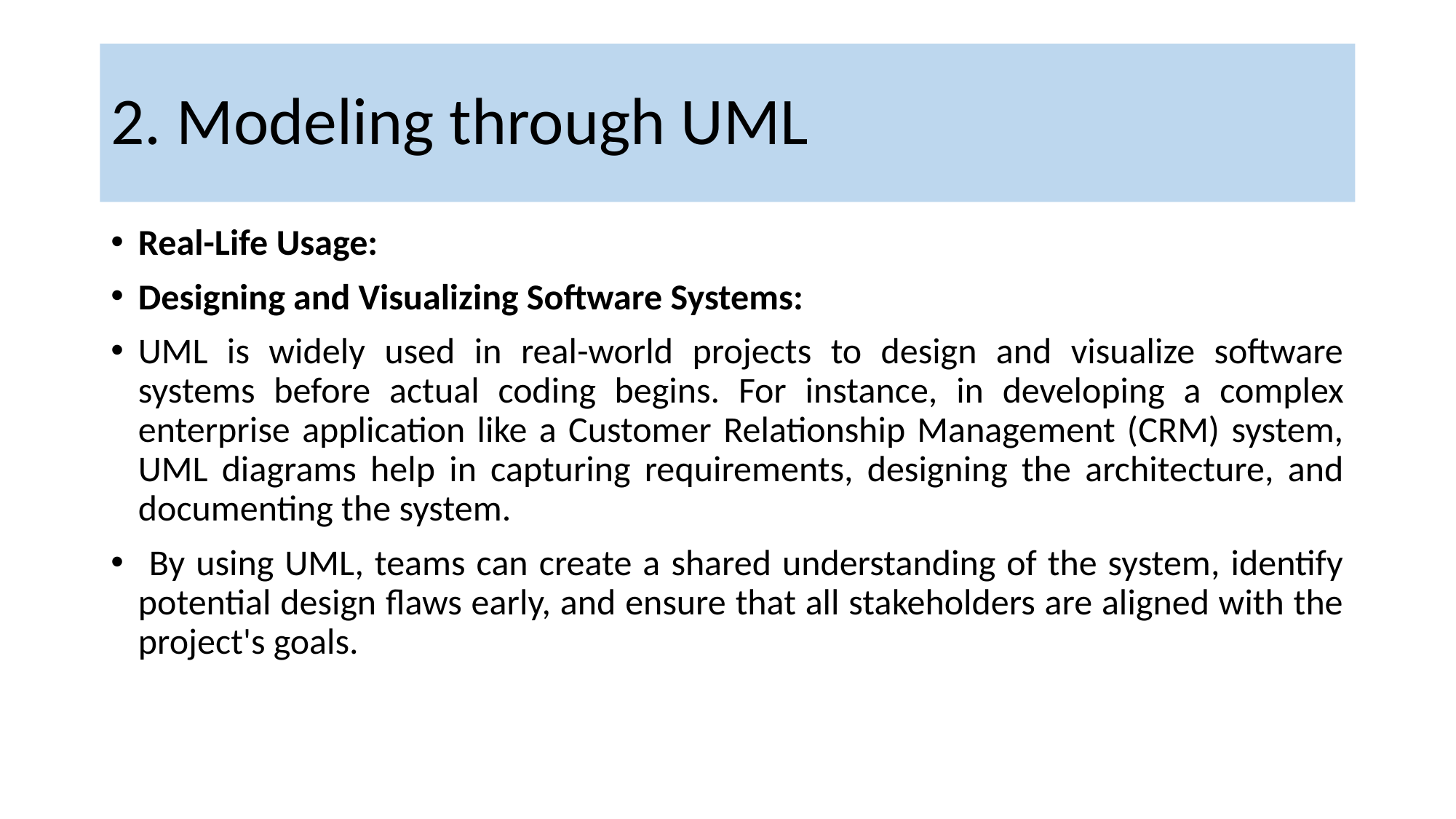

# 2. Modeling through UML
Real-Life Usage:
Designing and Visualizing Software Systems:
UML is widely used in real-world projects to design and visualize software systems before actual coding begins. For instance, in developing a complex enterprise application like a Customer Relationship Management (CRM) system, UML diagrams help in capturing requirements, designing the architecture, and documenting the system.
 By using UML, teams can create a shared understanding of the system, identify potential design flaws early, and ensure that all stakeholders are aligned with the project's goals.